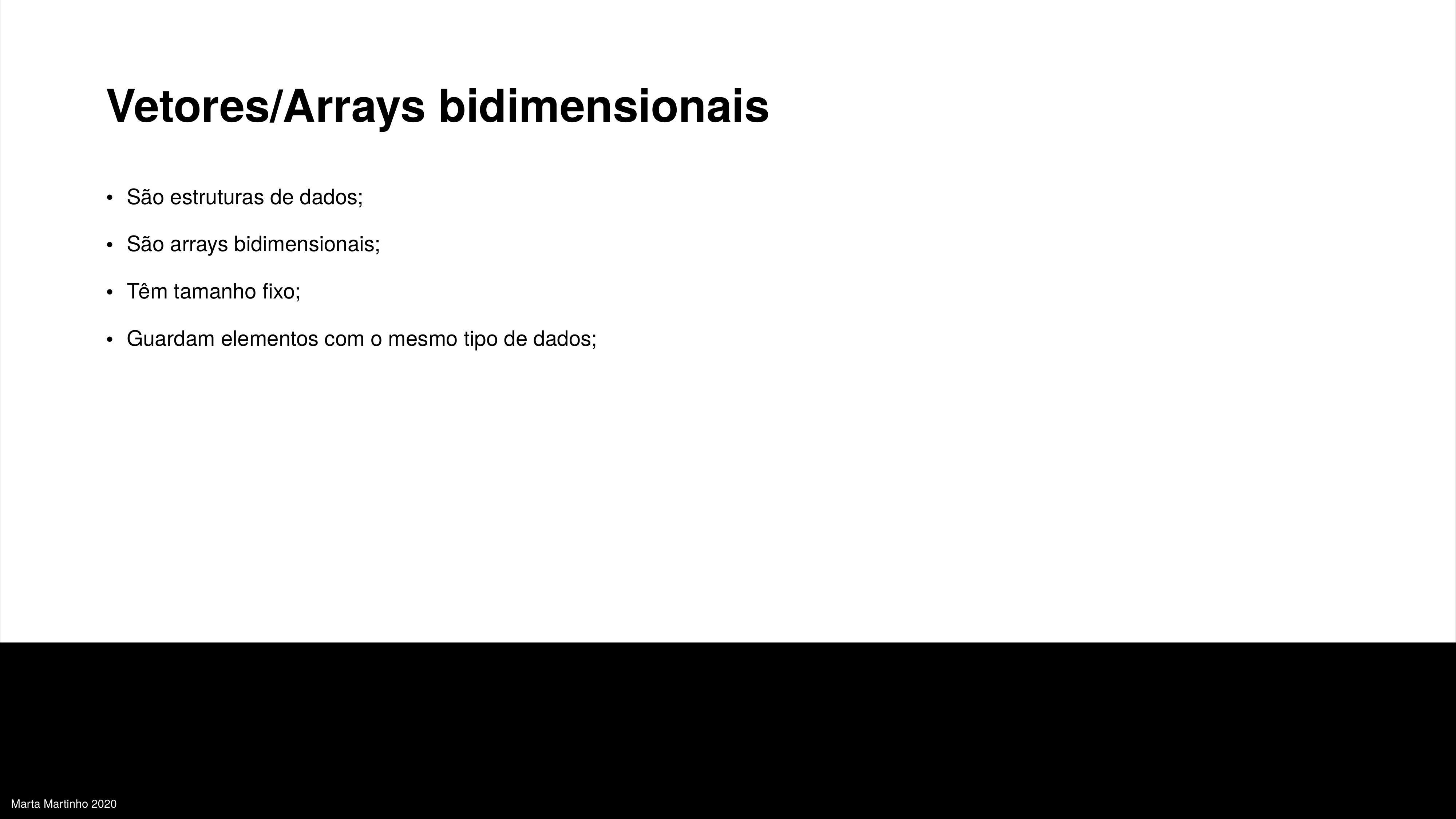

Vetores/Arrays bidimensionais
São estruturas de dados;
São arrays bidimensionais;
Têm tamanho fixo;
Guardam elementos com o mesmo tipo de dados;

Marta Martinho 2020